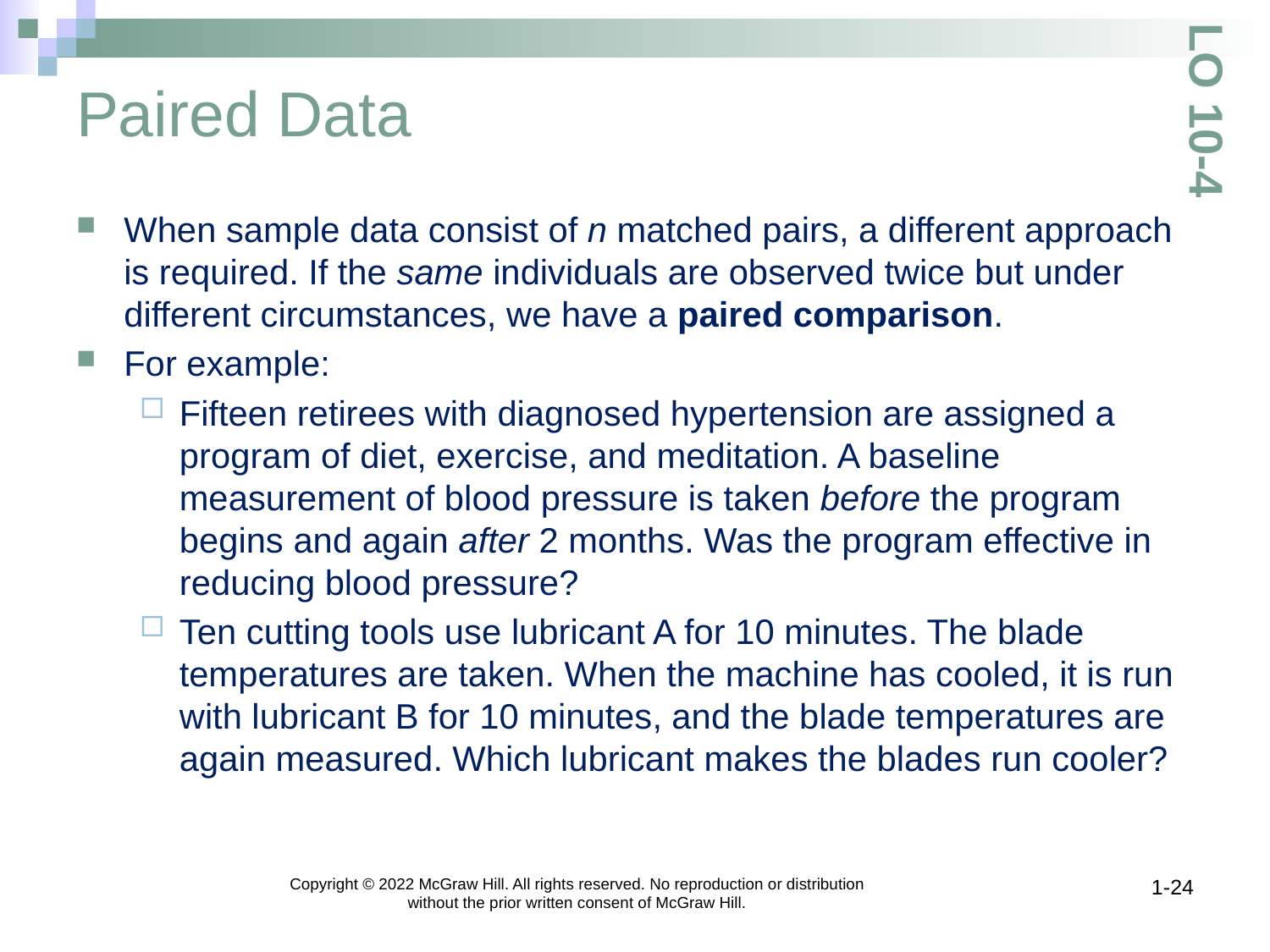

# Paired Data
LO 10-4
When sample data consist of n matched pairs, a different approach is required. If the same individuals are observed twice but under different circumstances, we have a paired comparison.
For example:
Fifteen retirees with diagnosed hypertension are assigned a program of diet, exercise, and meditation. A baseline measurement of blood pressure is taken before the program begins and again after 2 months. Was the program effective in reducing blood pressure?
Ten cutting tools use lubricant A for 10 minutes. The blade temperatures are taken. When the machine has cooled, it is run with lubricant B for 10 minutes, and the blade temperatures are again measured. Which lubricant makes the blades run cooler?

Copyright © 2022 McGraw Hill. All rights reserved. No reproduction or distribution without the prior written consent of McGraw Hill.
1-24